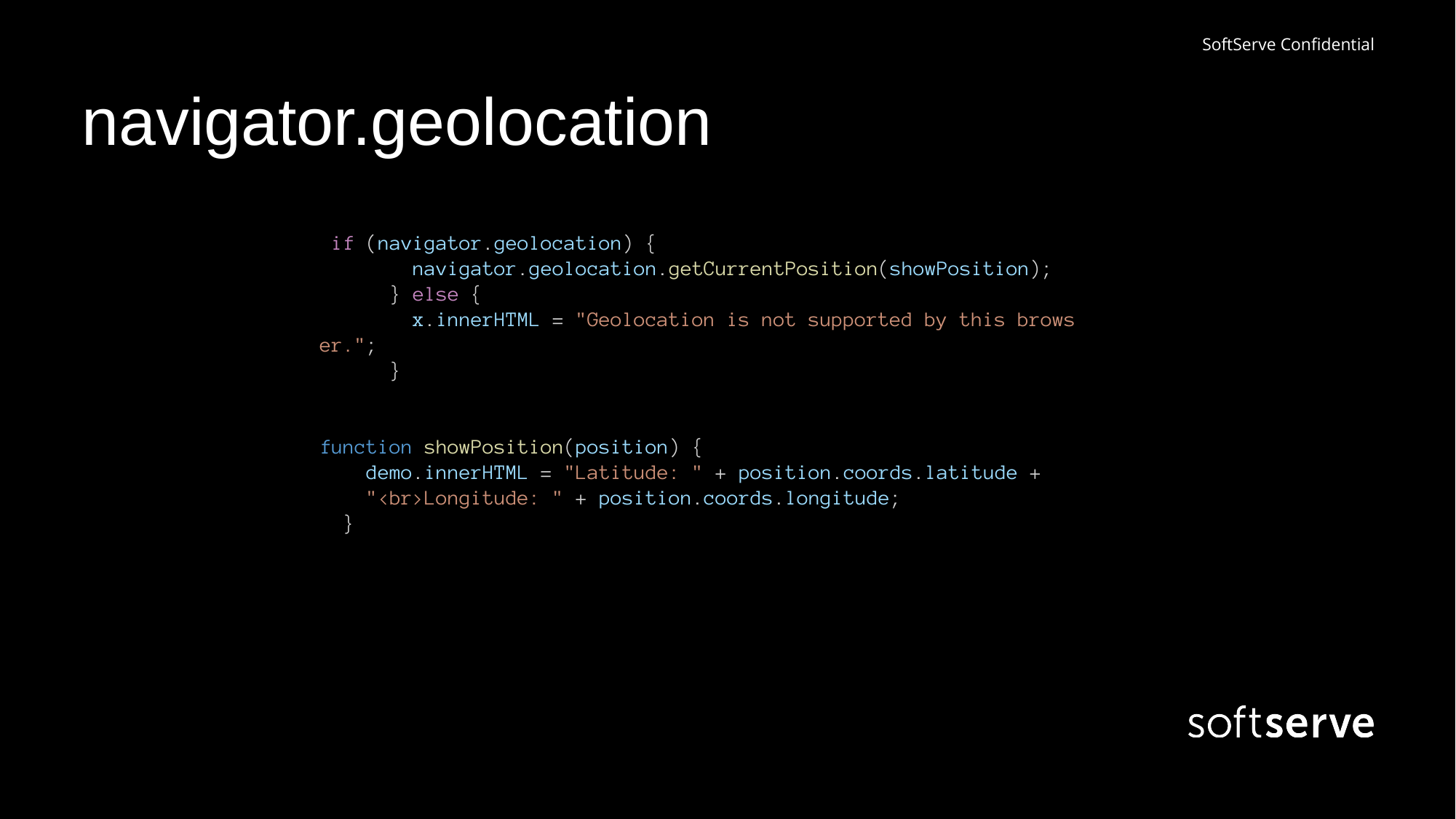

# navigator.geolocation
 if (navigator.geolocation) {
        navigator.geolocation.getCurrentPosition(showPosition);
      } else {
        x.innerHTML = "Geolocation is not supported by this browser.";
      }

function showPosition(position) {
    demo.innerHTML = "Latitude: " + position.coords.latitude +
    "<br>Longitude: " + position.coords.longitude;
  }